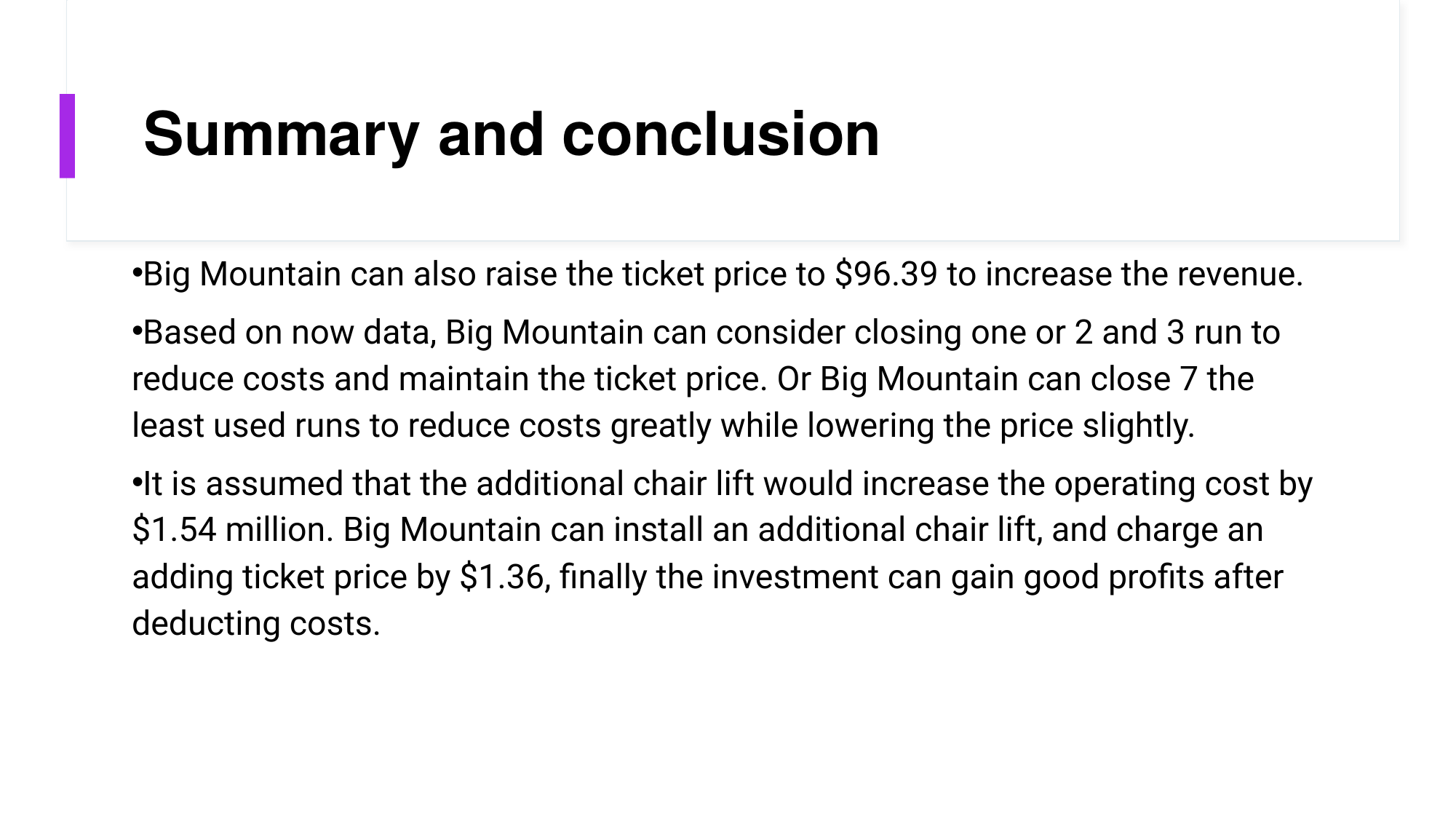

# Summary and conclusion
Big Mountain can also raise the ticket price to $96.39 to increase the revenue.
Based on now data, Big Mountain can consider closing one or 2 and 3 run to reduce costs and maintain the ticket price. Or Big Mountain can close 7 the least used runs to reduce costs greatly while lowering the price slightly.
It is assumed that the additional chair lift would increase the operating cost by $1.54 million. Big Mountain can install an additional chair lift, and charge an adding ticket price by $1.36, finally the investment can gain good profits after deducting costs.